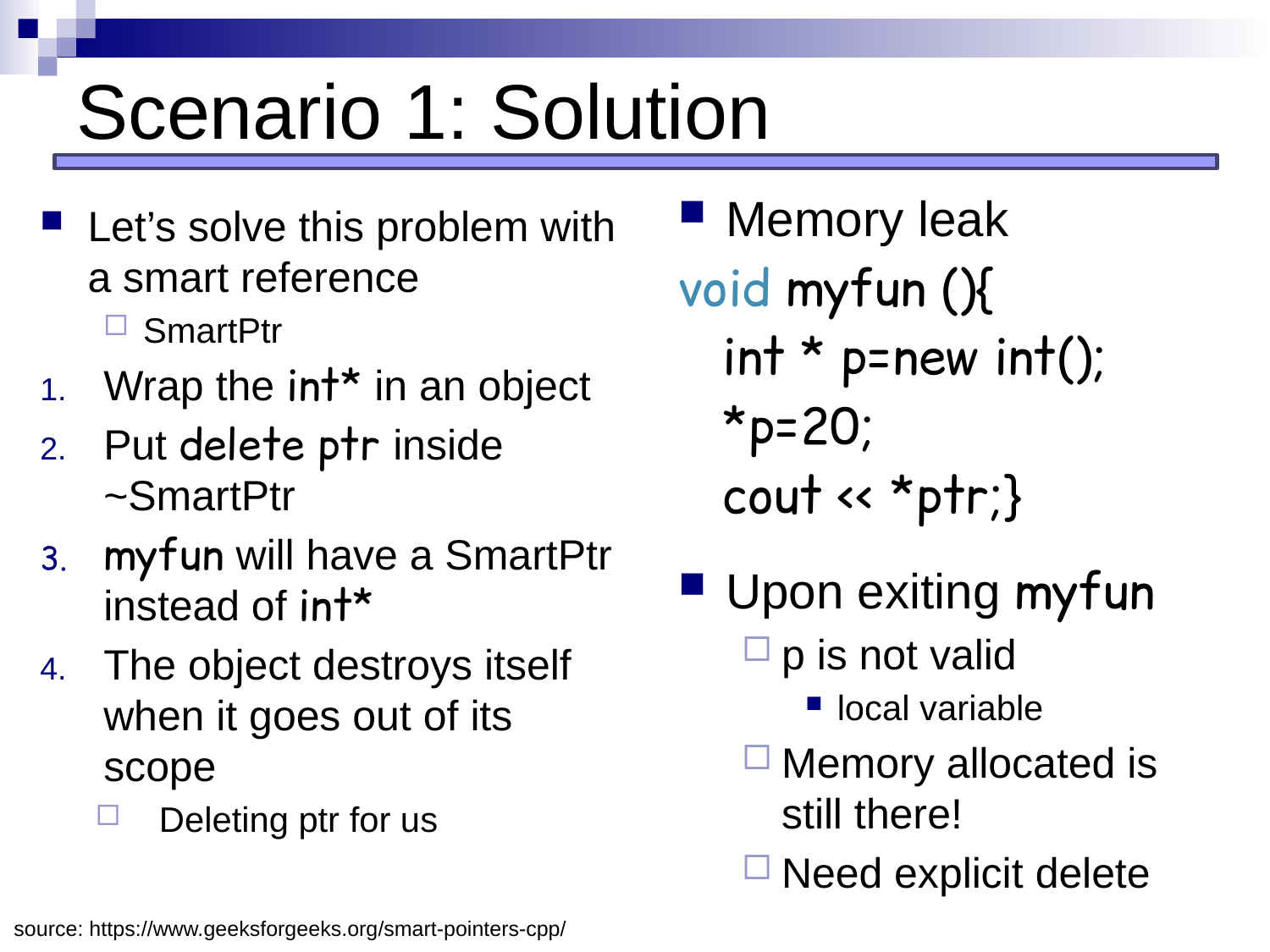

# Scenario 1: Solution
Memory leak
void myfun (){
   int * p=new int();
   *p=20;
   cout << *ptr;}

Upon exiting myfun
p is not valid
local variable
Memory allocated is still there!
Need explicit delete
Let’s solve this problem with a smart reference
SmartPtr
Wrap the int* in an object
Put delete ptr inside  ~SmartPtr
myfun will have a SmartPtr instead of int*
The object destroys itself when it goes out of its scope
Deleting ptr for us
source: https://www.geeksforgeeks.org/smart-pointers-cpp/